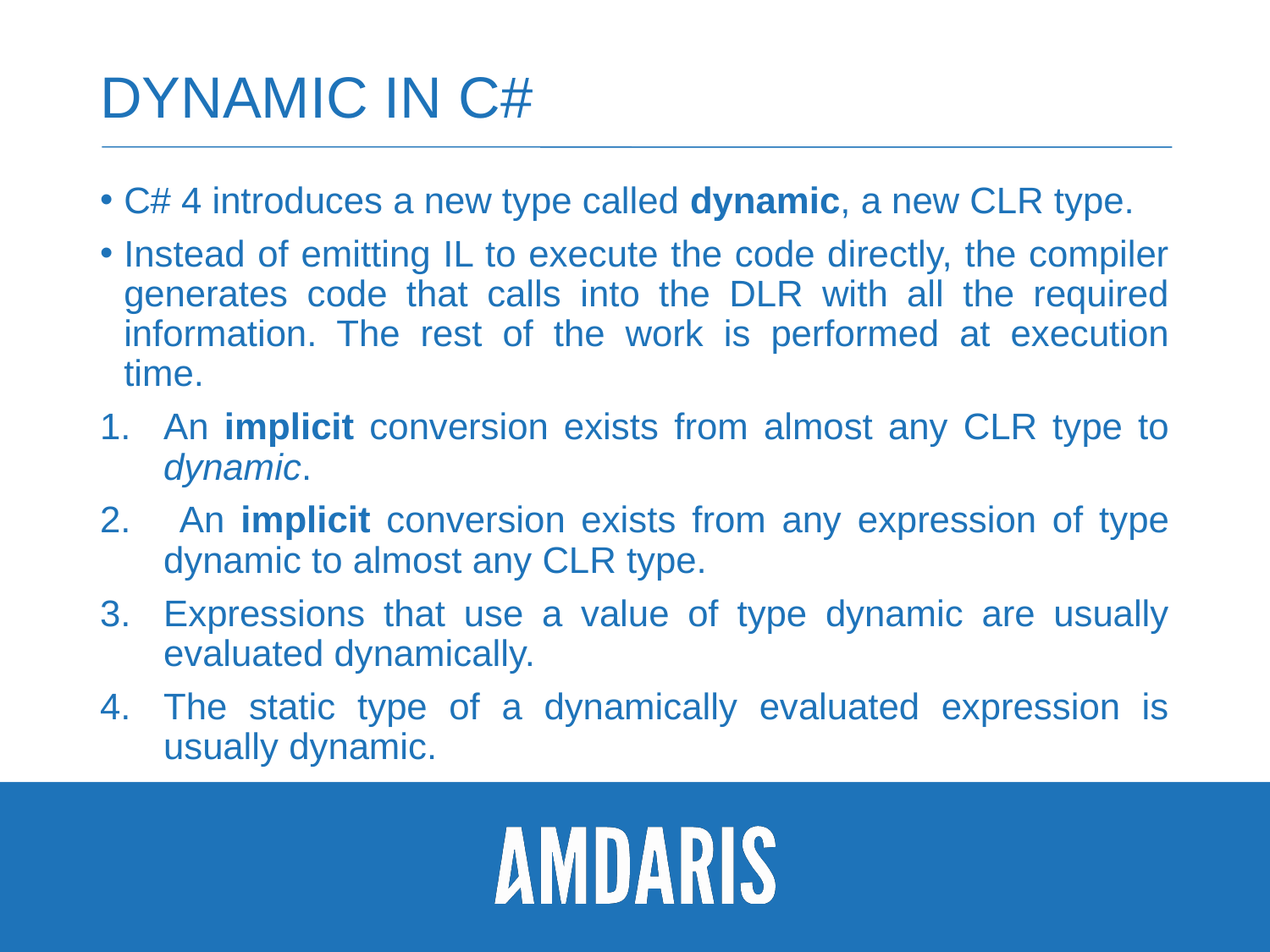

# DYNAMIC IN C#
C# 4 introduces a new type called dynamic, a new CLR type.
Instead of emitting IL to execute the code directly, the compiler generates code that calls into the DLR with all the required information. The rest of the work is performed at execution time.
An implicit conversion exists from almost any CLR type to dynamic.
 An implicit conversion exists from any expression of type dynamic to almost any CLR type.
Expressions that use a value of type dynamic are usually evaluated dynamically.
The static type of a dynamically evaluated expression is usually dynamic.